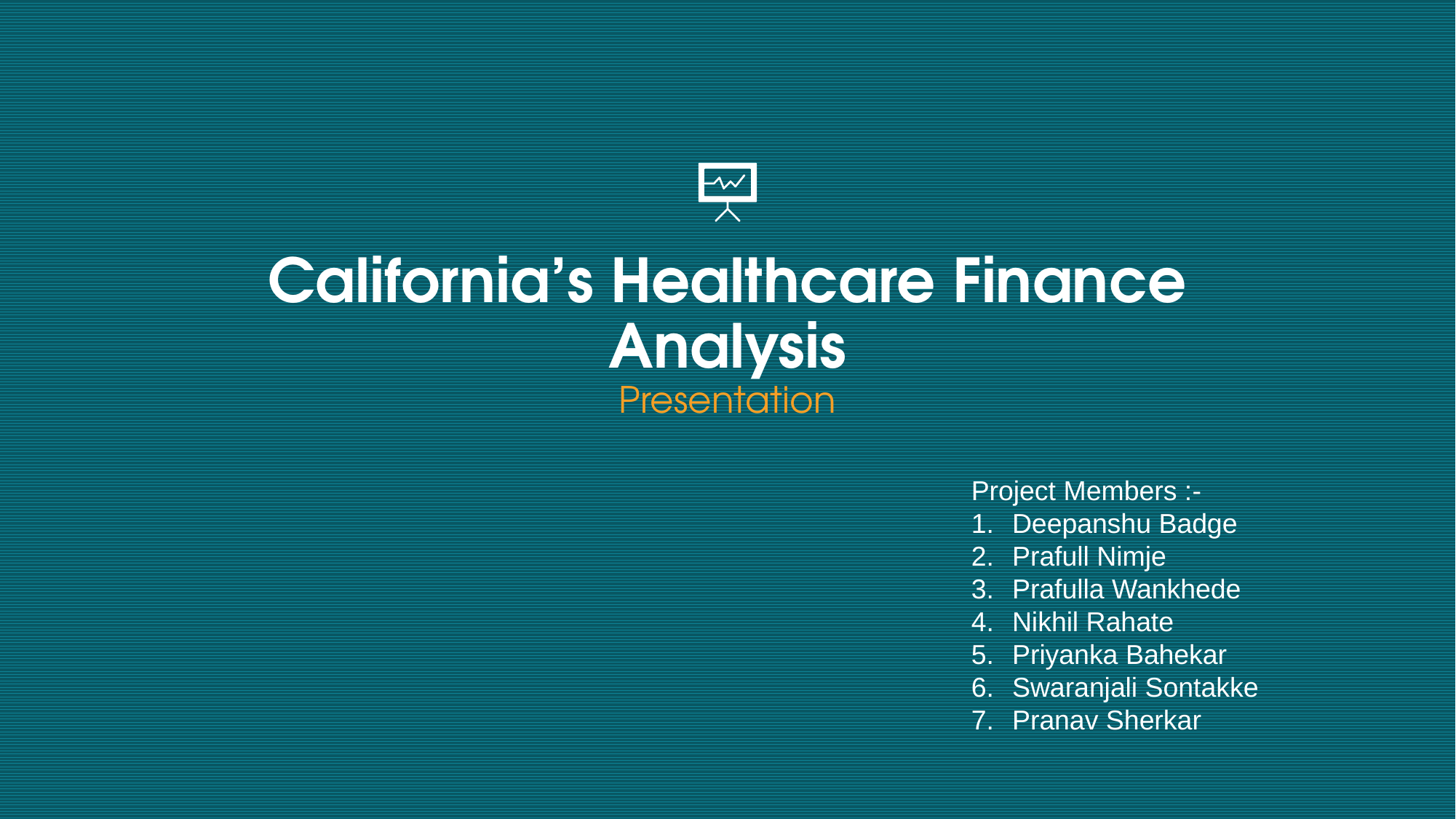

# California’s Healthcare Finance Analysis Presentation
Project Members :-
Deepanshu Badge
Prafull Nimje
Prafulla Wankhede
Nikhil Rahate
Priyanka Bahekar
Swaranjali Sontakke
Pranav Sherkar